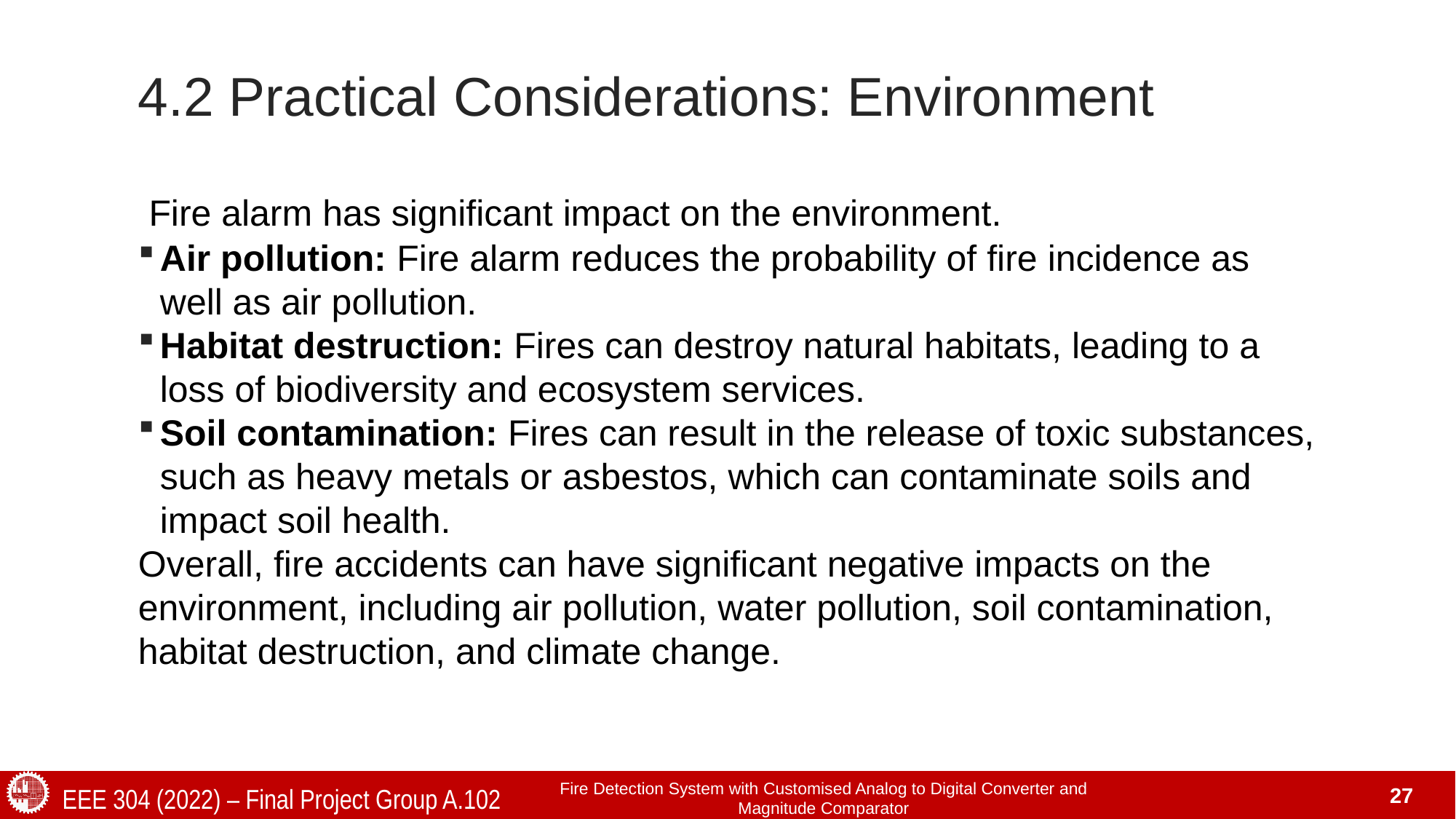

# 4.2 Practical Considerations: Environment
 Fire alarm has significant impact on the environment.
Air pollution: Fire alarm reduces the probability of fire incidence as well as air pollution.
Habitat destruction: Fires can destroy natural habitats, leading to a loss of biodiversity and ecosystem services.
Soil contamination: Fires can result in the release of toxic substances, such as heavy metals or asbestos, which can contaminate soils and impact soil health.
Overall, fire accidents can have significant negative impacts on the environment, including air pollution, water pollution, soil contamination, habitat destruction, and climate change.

Fire Detection System with Customised Analog to Digital Converter and Magnitude Comparator
EEE 304 (2022) – Final Project Group A.102
27